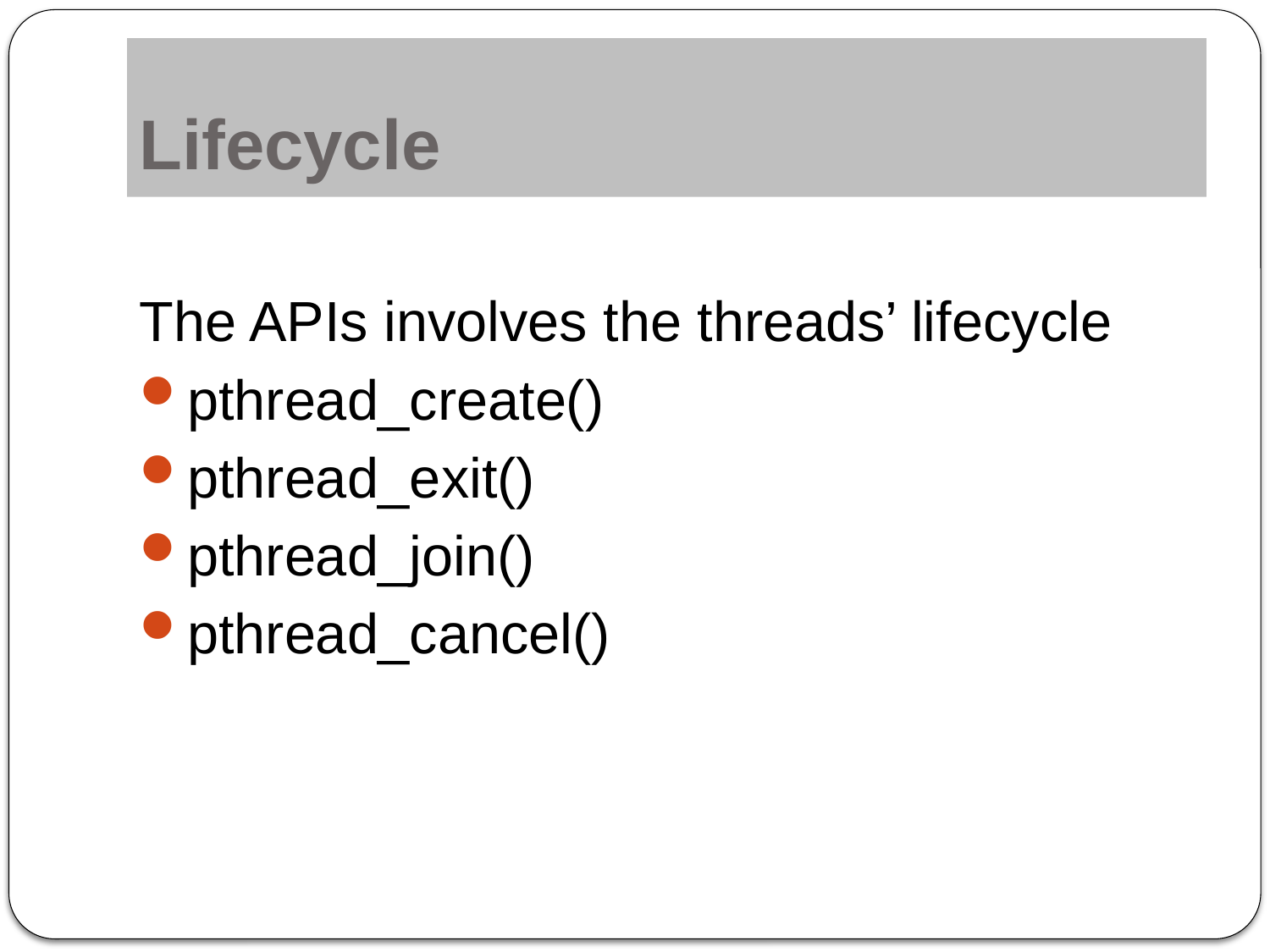

# Lifecycle

The APIs involves the threads’ lifecycle
pthread_create()
pthread_exit()
pthread_join()
pthread_cancel()